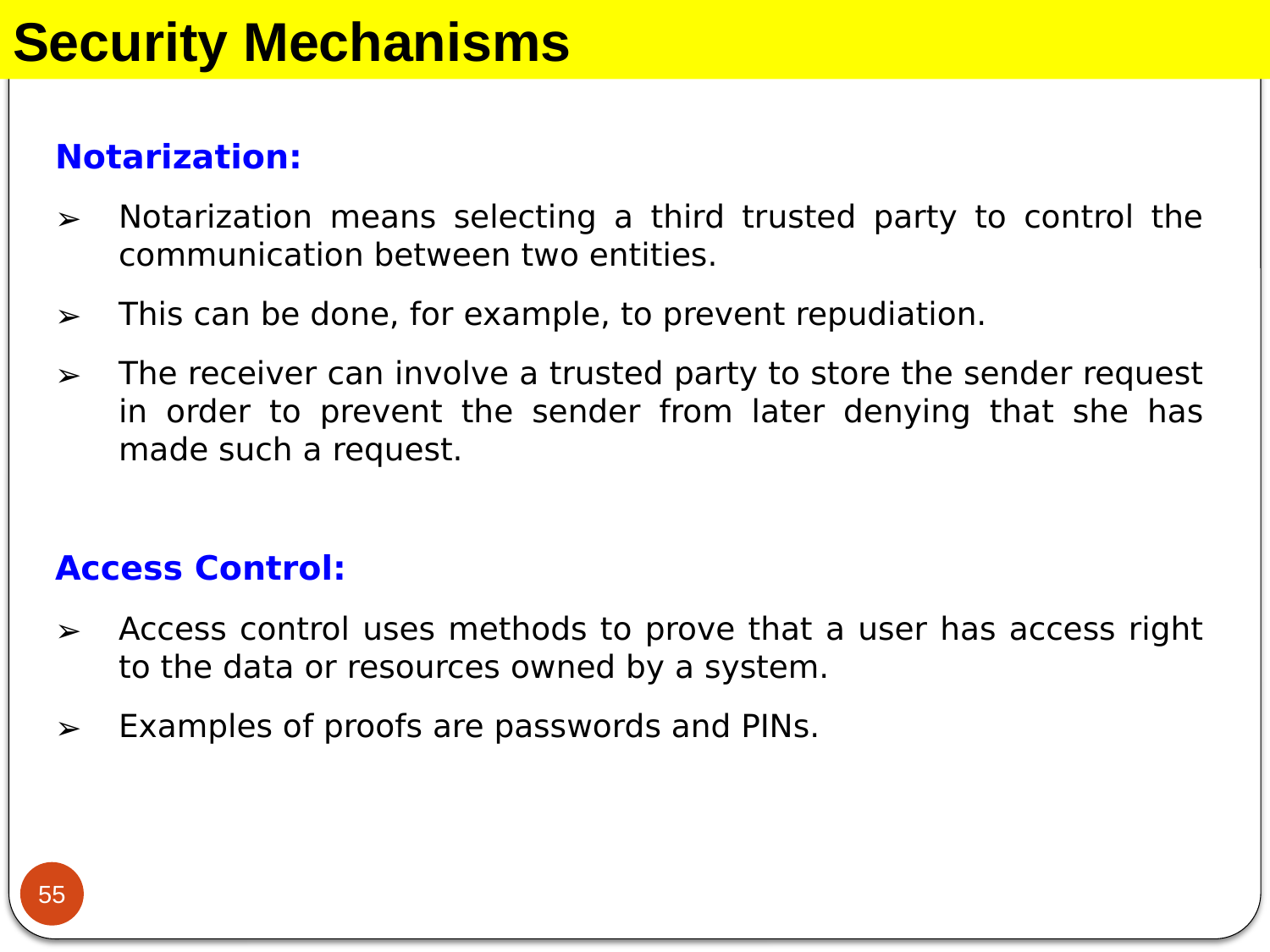

Security Mechanisms
Notarization:
Notarization means selecting a third trusted party to control the communication between two entities.
This can be done, for example, to prevent repudiation.
The receiver can involve a trusted party to store the sender request in order to prevent the sender from later denying that she has made such a request.
Access Control:
Access control uses methods to prove that a user has access right to the data or resources owned by a system.
Examples of proofs are passwords and PINs.
55